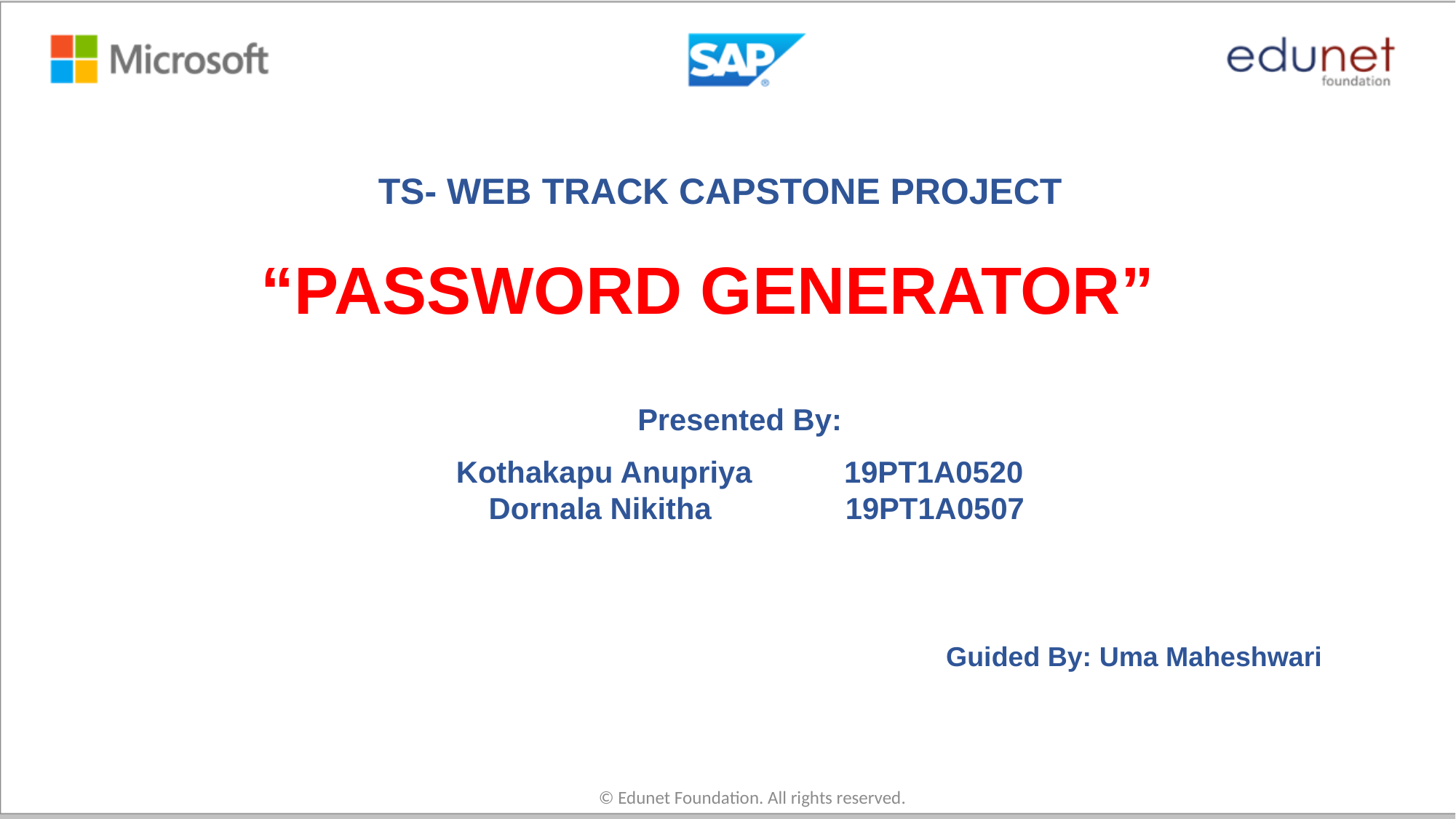

TS- WEB TRACK CAPSTONE PROJECT
# “PASSWORD GENERATOR”
Presented By:

Kothakapu Anupriya           19PT1A0520
    Dornala Nikitha                19PT1A0507
Guided By: Uma Maheshwari
© Edunet Foundation. All rights reserved.